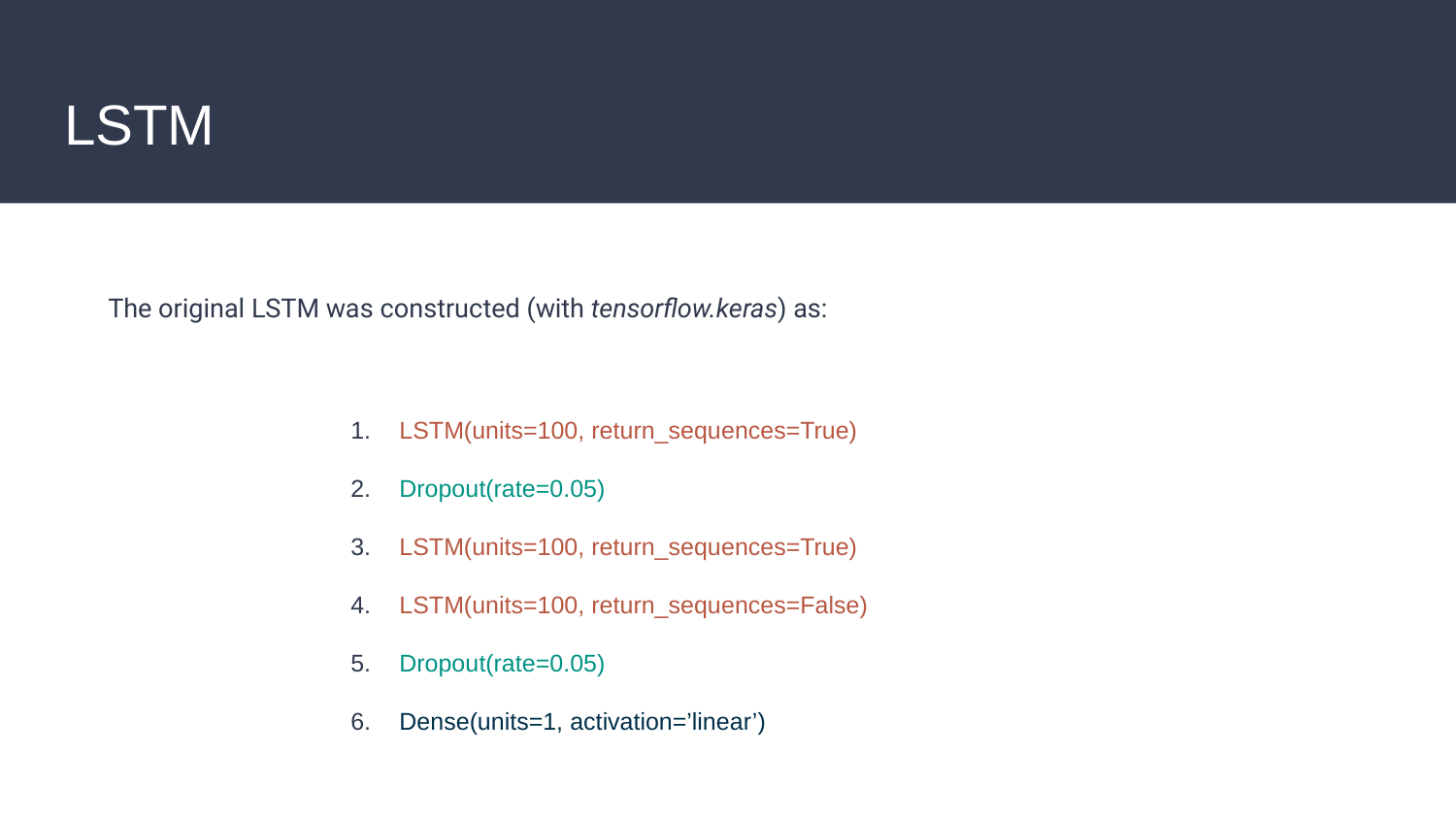

# LSTM
The original LSTM was constructed (with tensorflow.keras) as:

LSTM(units=100, return_sequences=True)
Dropout(rate=0.05)
LSTM(units=100, return_sequences=True)
LSTM(units=100, return_sequences=False)
Dropout(rate=0.05)
Dense(units=1, activation=’linear’)